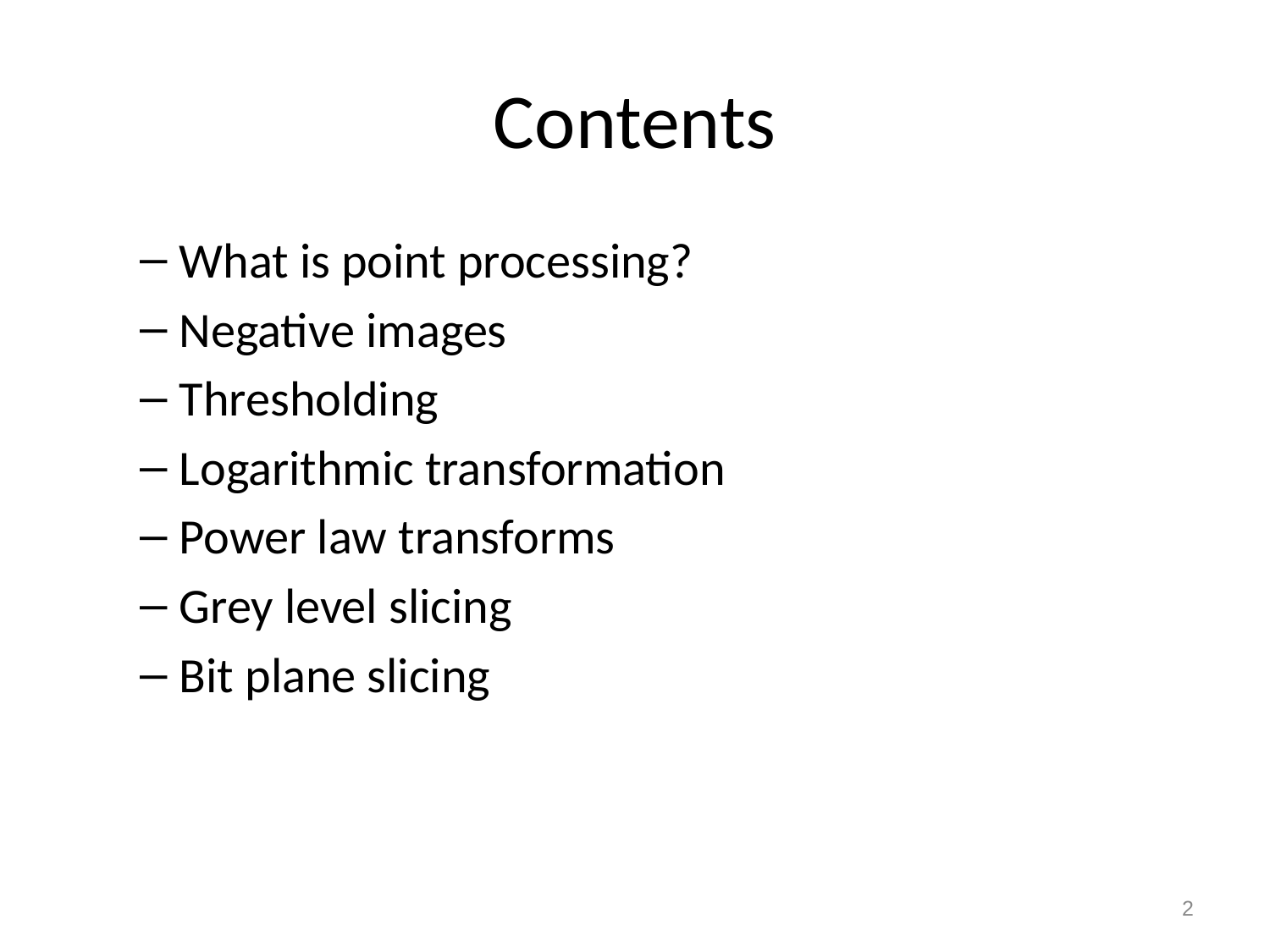

# Contents
What is point processing?
Negative images
Thresholding
Logarithmic transformation
Power law transforms
Grey level slicing
Bit plane slicing
2